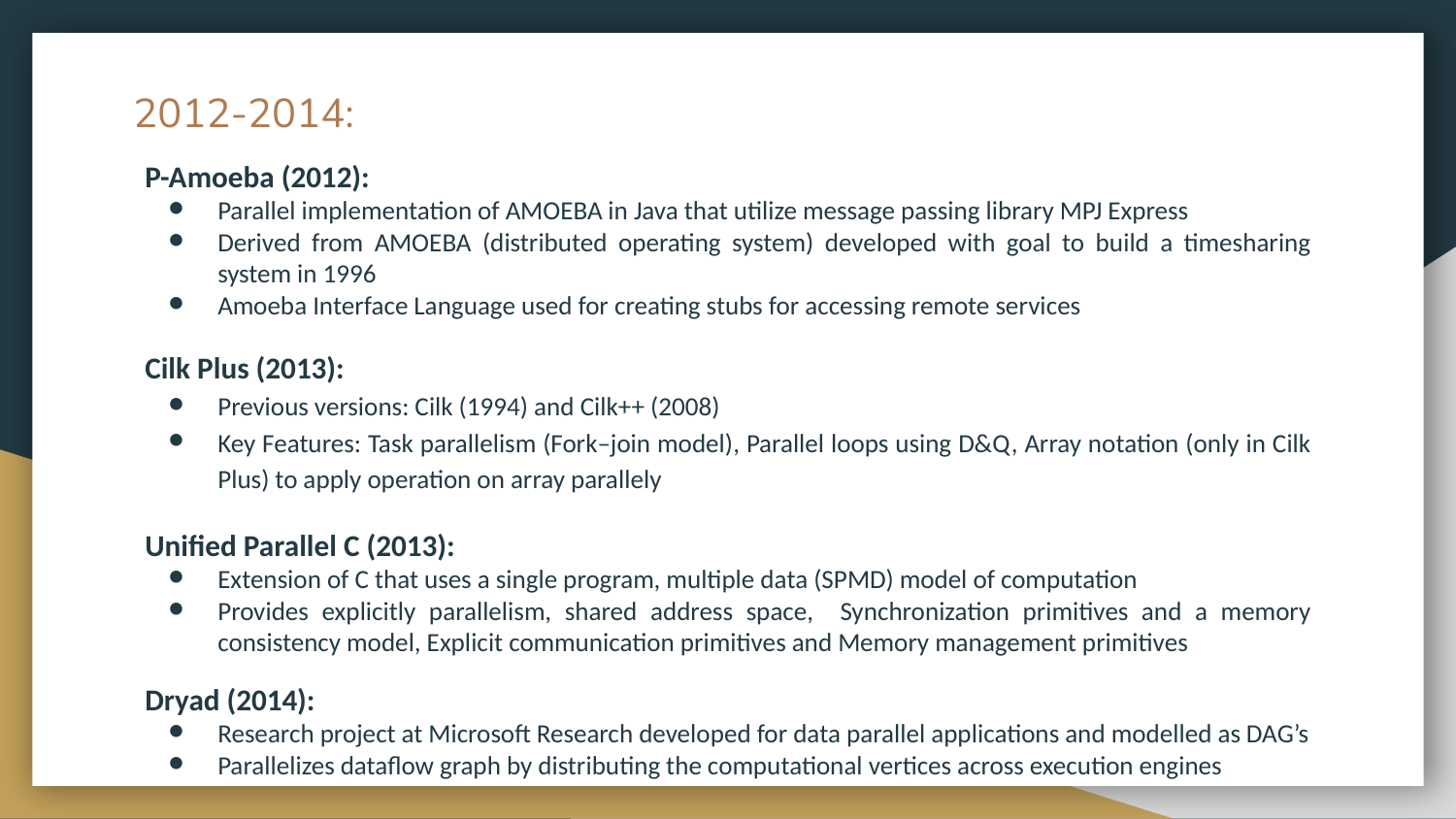

# 2012-2014:
P-Amoeba (2012):
Parallel implementation of AMOEBA in Java that utilize message passing library MPJ Express
Derived from AMOEBA (distributed operating system) developed with goal to build a timesharing system in 1996
Amoeba Interface Language used for creating stubs for accessing remote services

Cilk Plus (2013):
Previous versions: Cilk (1994) and Cilk++ (2008)
Key Features: Task parallelism (Fork–join model), Parallel loops using D&Q, Array notation (only in Cilk Plus) to apply operation on array parallely
Unified Parallel C (2013):
Extension of C that uses a single program, multiple data (SPMD) model of computation
Provides explicitly parallelism, shared address space,  Synchronization primitives and a memory consistency model, Explicit communication primitives and Memory management primitives

Dryad (2014):
Research project at Microsoft Research developed for data parallel applications and modelled as DAG’s
Parallelizes dataflow graph by distributing the computational vertices across execution engines